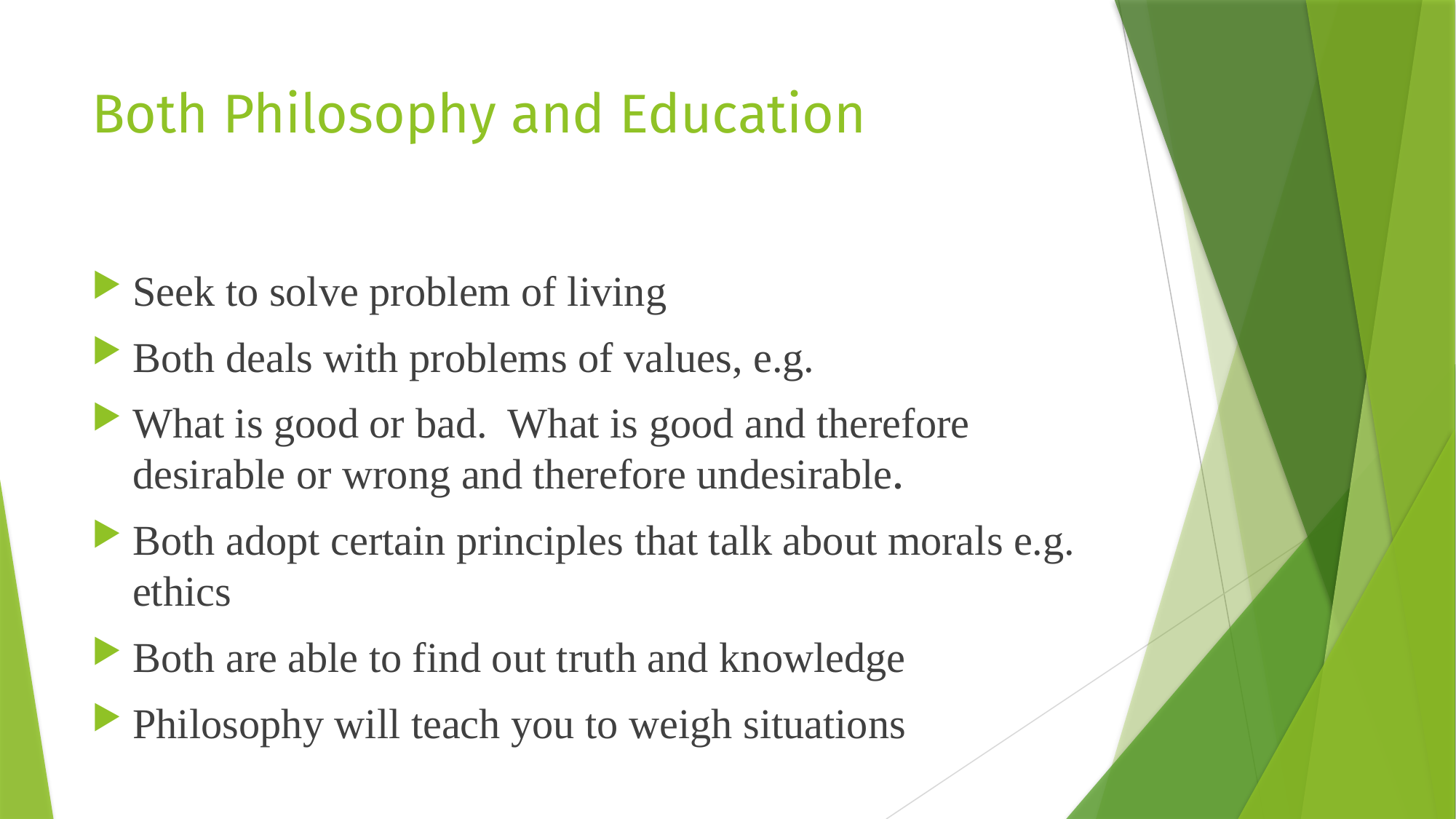

# Both Philosophy and Education
Seek to solve problem of living
Both deals with problems of values, e.g.
What is good or bad.  What is good and therefore desirable or wrong and therefore undesirable.
Both adopt certain principles that talk about morals e.g. ethics
Both are able to find out truth and knowledge
Philosophy will teach you to weigh situations